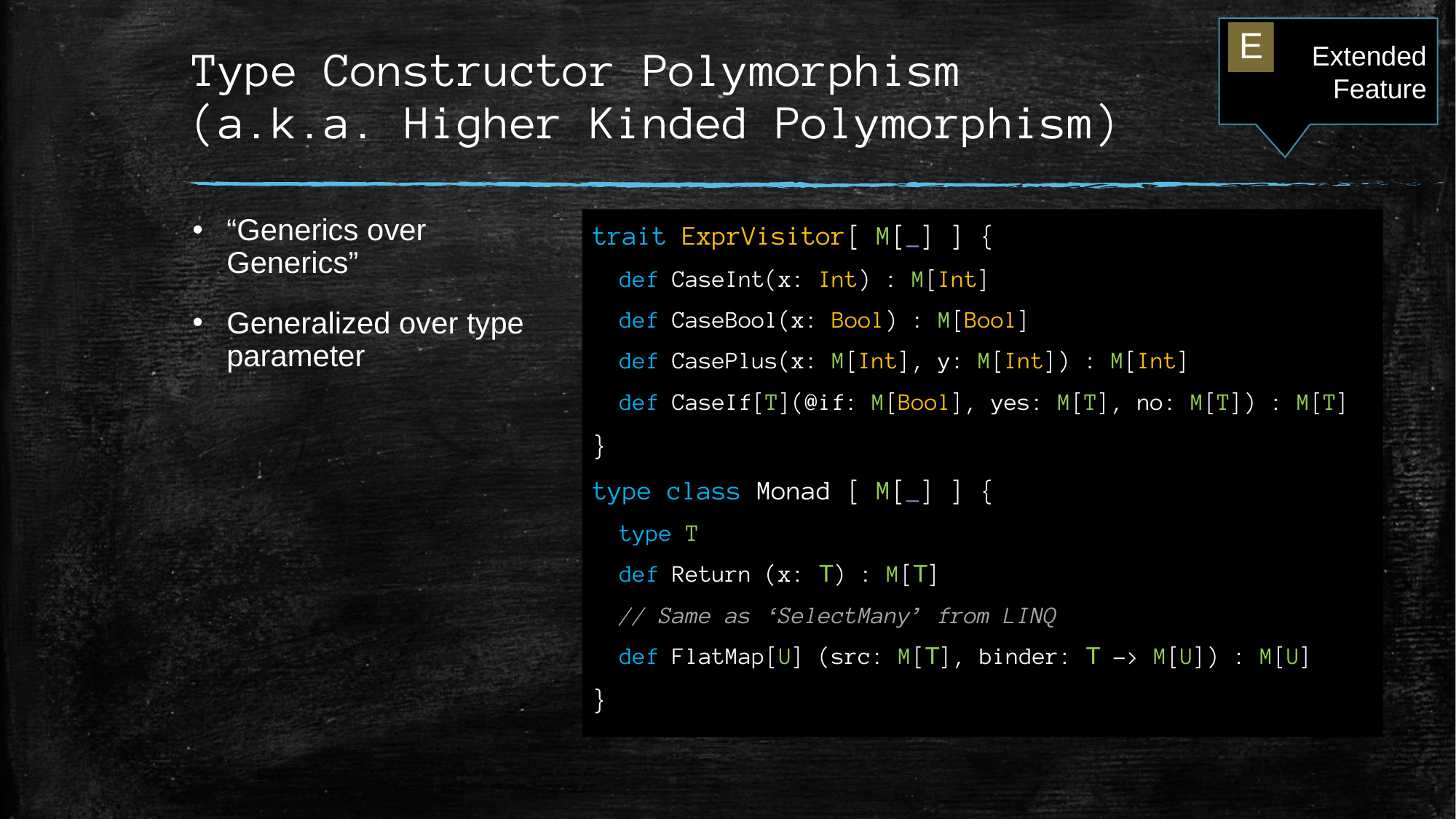

Extended Feature
E
# Type Constructor Polymorphism (a.k.a. Higher Kinded Polymorphism)
“Generics over Generics”
Generalized over type parameter
trait ExprVisitor[ M[_] ] {
  def CaseInt(x: Int) : M[Int]
  def CaseBool(x: Bool) : M[Bool]
  def CasePlus(x: M[Int], y: M[Int]) : M[Int]
  def CaseIf[T](@if: M[Bool], yes: M[T], no: M[T]) : M[T]
}
type class Monad [ M[_] ] {
  type T
  def Return (x: T) : M[T]
  // Same as ‘SelectMany’ from LINQ
  def FlatMap[U] (src: M[T], binder: T -> M[U]) : M[U]
}